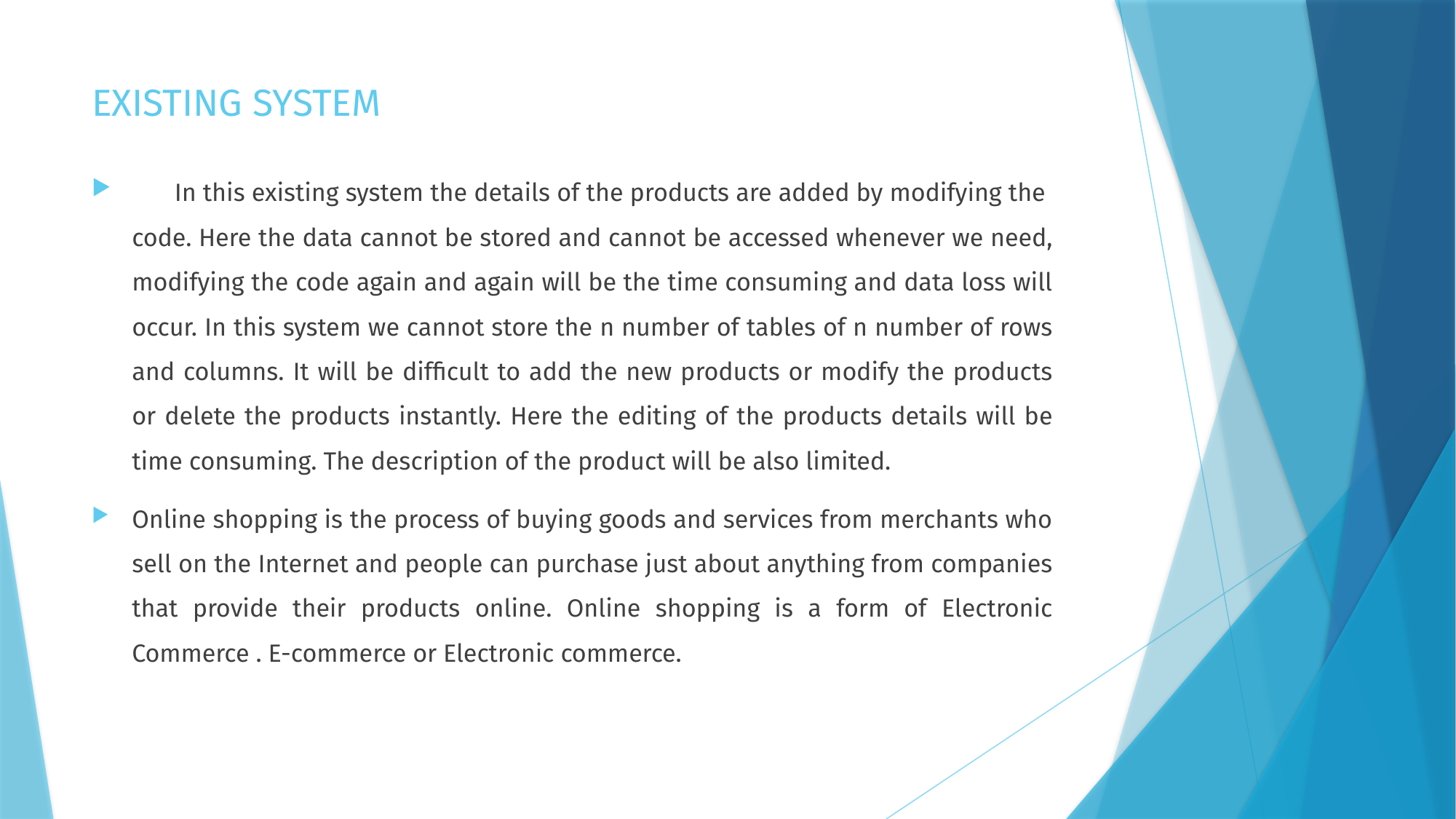

# EXISTING SYSTEM
      In this existing system the details of the products are added by modifying the  code. Here the data cannot be stored and cannot be accessed whenever we need, modifying the code again and again will be the time consuming and data loss will occur. In this system we cannot store the n number of tables of n number of rows and columns. It will be difficult to add the new products or modify the products or delete the products instantly. Here the editing of the products details will be time consuming. The description of the product will be also limited.
Online shopping is the process of buying goods and services from merchants who sell on the Internet and people can purchase just about anything from companies that provide their products online. Online shopping is a form of Electronic Commerce . E-commerce or Electronic commerce.